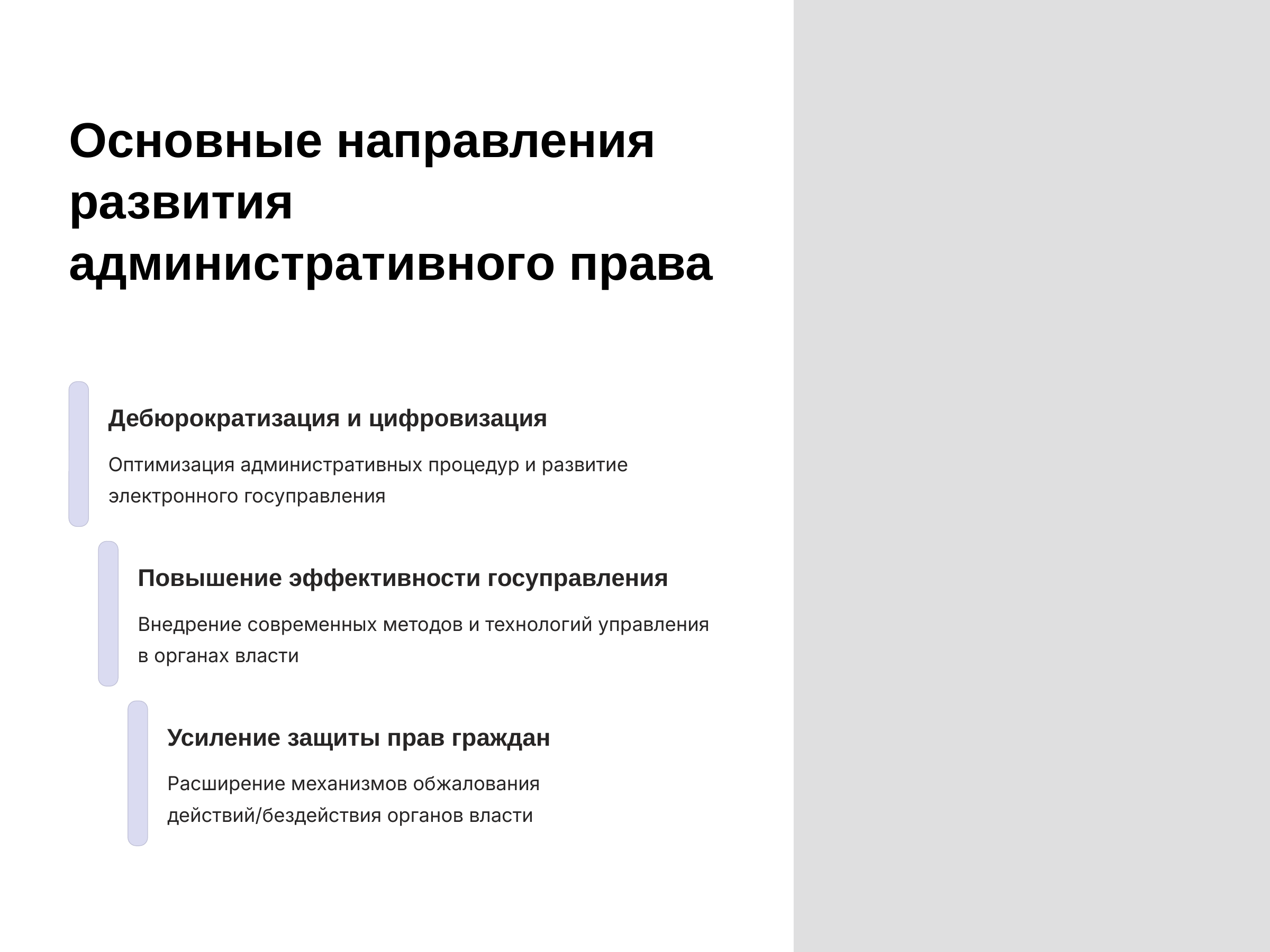

Основные направления развития административного права

Дебюрократизация и цифровизация
Оптимизация административных процедур и развитие электронного госуправления

Повышение эффективности госуправления
Внедрение современных методов и технологий управления в органах власти

Усиление защиты прав граждан
Расширение механизмов обжалования действий/бездействия органов власти